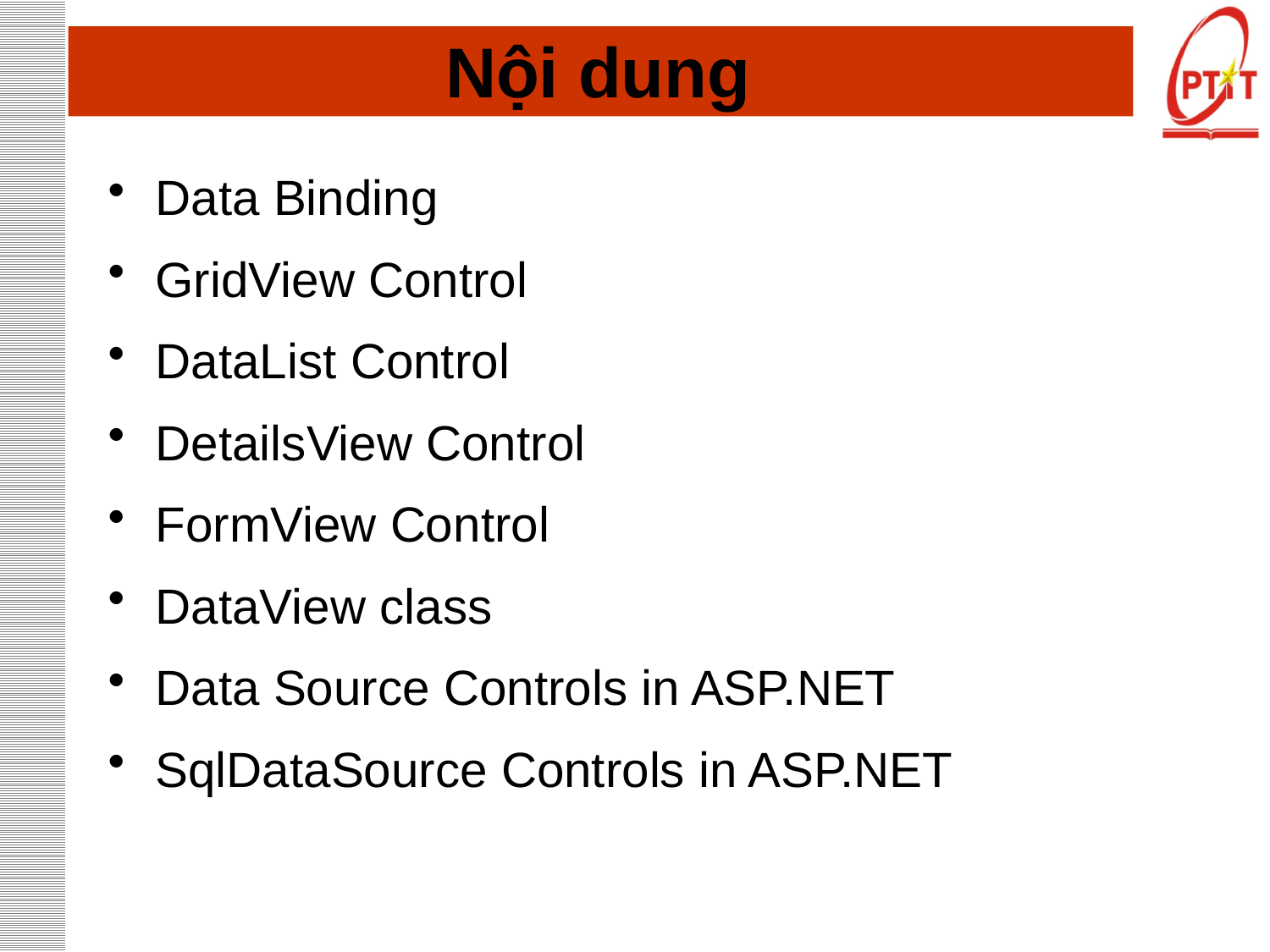

# Nội dung
Data Binding
GridView Control
DataList Control
DetailsView Control
FormView Control
DataView class
Data Source Controls in ASP.NET
SqlDataSource Controls in ASP.NET